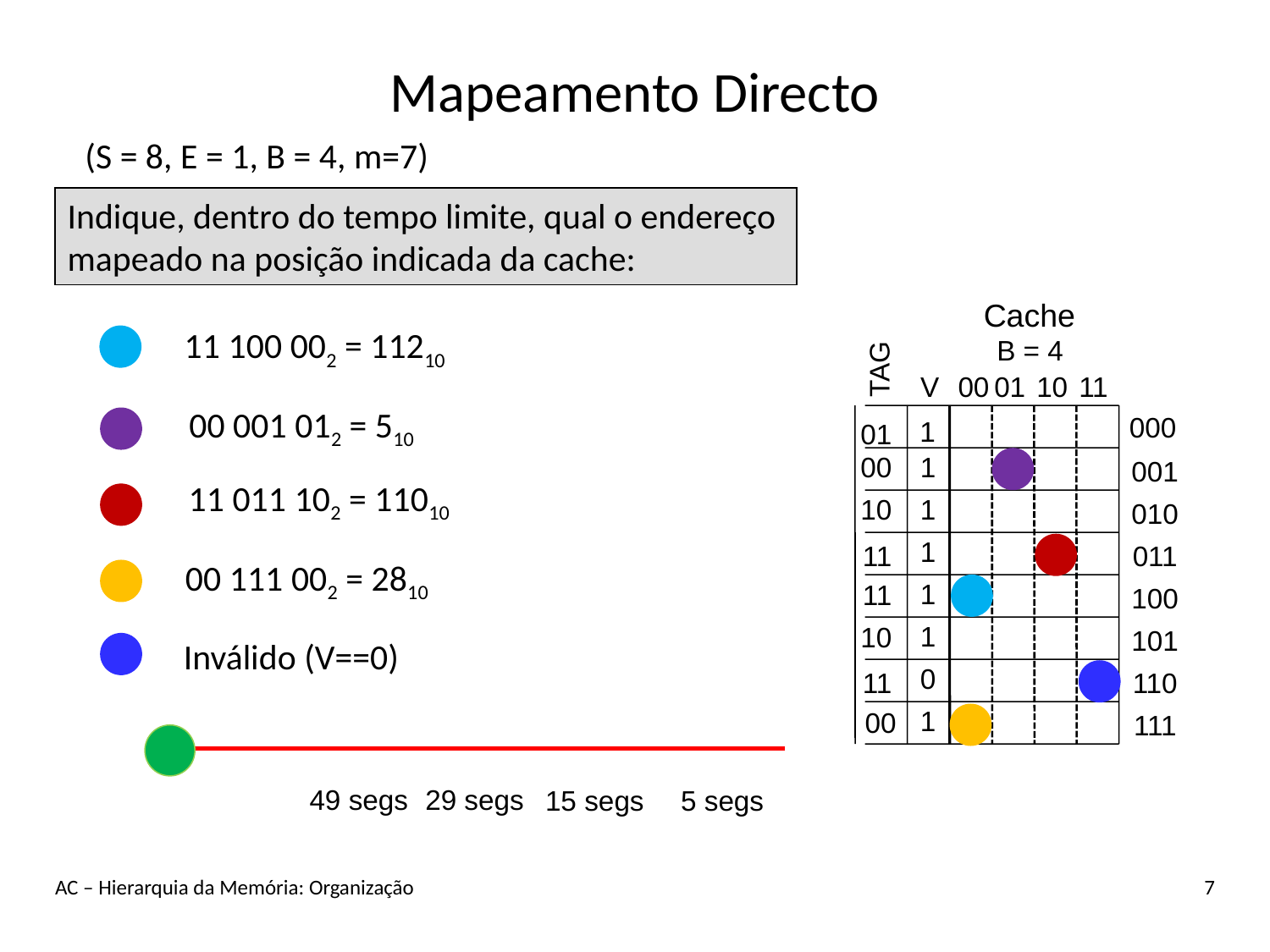

# Mapeamento Directo
 (S = 8, E = 1, B = 4, m=7)
Indique, dentro do tempo limite, qual o endereço  mapeado na posição indicada da cache:
Cache
000

001

010

011

100

101

110

111

B = 4
Tag
V
00
01
10
11

1
01
00
1
10
1
1
11
1
11
1
10
0
11
1
00
11 100 002 = 11210

00 001 012 = 510

11 011 102 = 11010

00 111 002 = 2810

Inválido (V==0)

29 segs
49 segs
15 segs
5 segs
AC – Hierarquia da Memória: Organização
7